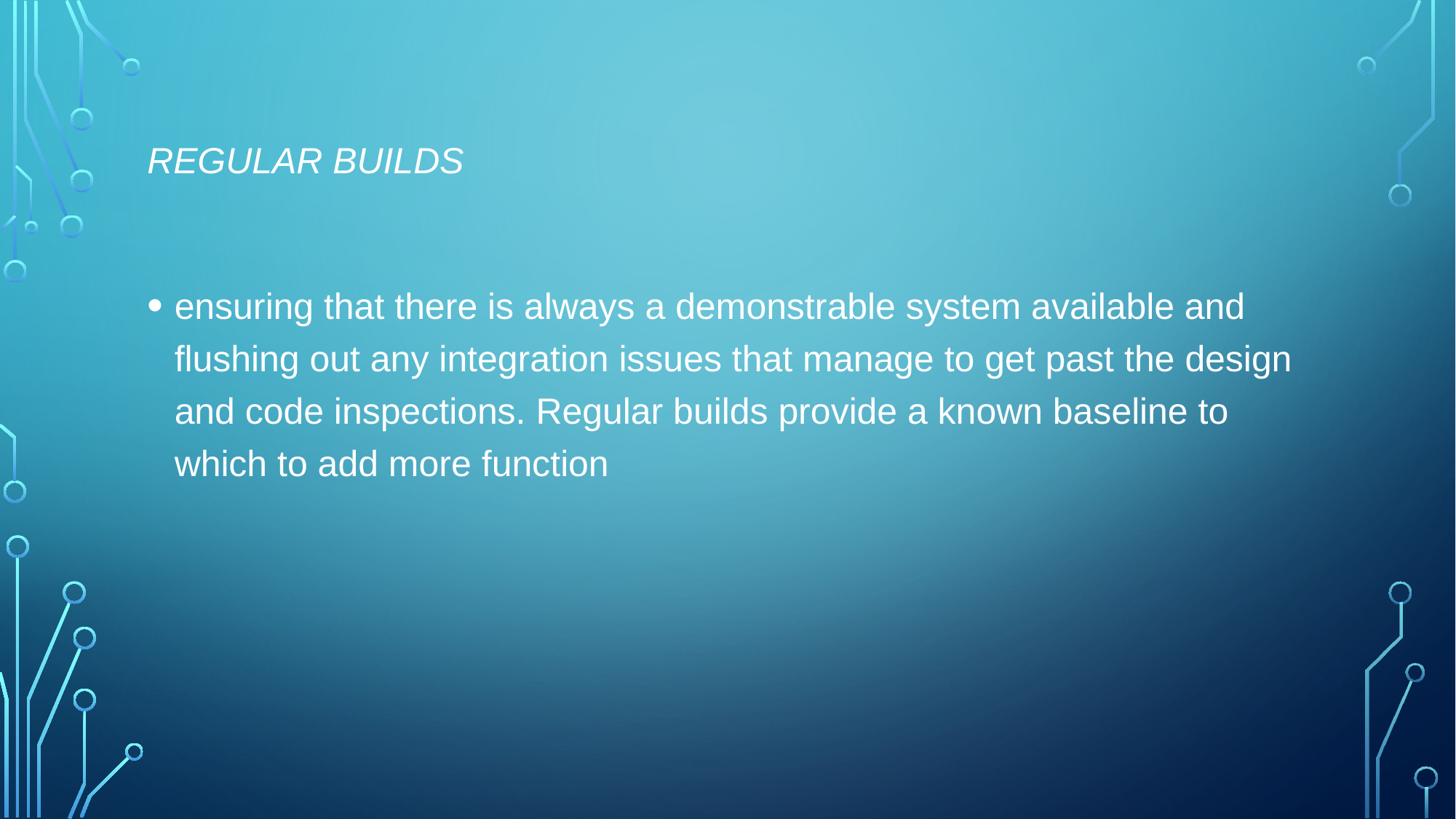

# Regular Builds
ensuring that there is always a demonstrable system available and flushing out any integration issues that manage to get past the design and code inspections. Regular builds provide a known baseline to which to add more function